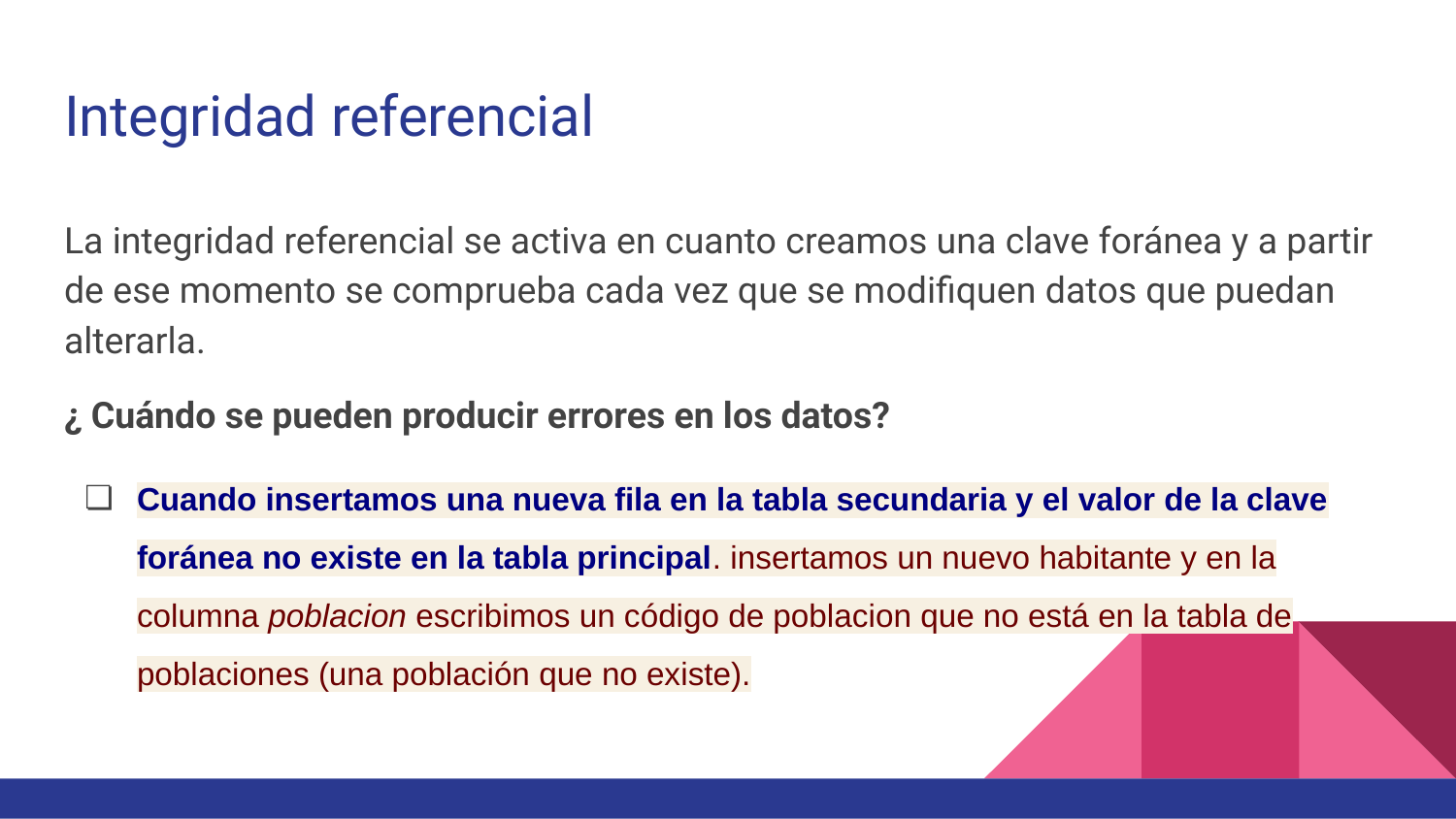

# Integridad referencial

La integridad referencial se activa en cuanto creamos una clave foránea y a partir de ese momento se comprueba cada vez que se modifiquen datos que puedan alterarla.
¿ Cuándo se pueden producir errores en los datos?
Cuando insertamos una nueva fila en la tabla secundaria y el valor de la clave foránea no existe en la tabla principal. insertamos un nuevo habitante y en la columna poblacion escribimos un código de poblacion que no está en la tabla de poblaciones (una población que no existe).